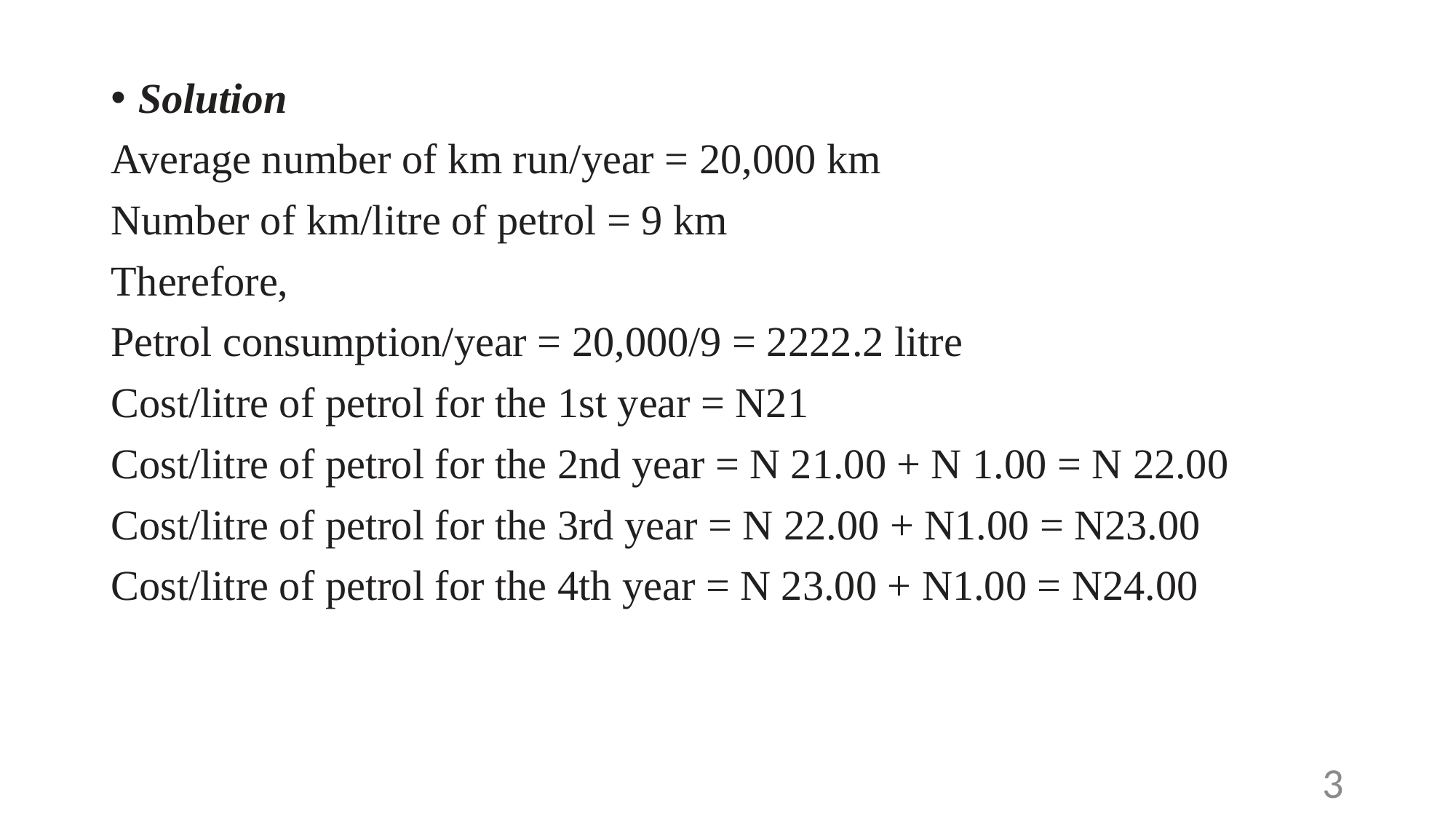

Solution
Average number of km run/year = 20,000 km
Number of km/litre of petrol = 9 km
Therefore,
Petrol consumption/year = 20,000/9 = 2222.2 litre
Cost/litre of petrol for the 1st year = N21
Cost/litre of petrol for the 2nd year = N 21.00 + N 1.00 = N 22.00
Cost/litre of petrol for the 3rd year = N 22.00 + N1.00 = N23.00
Cost/litre of petrol for the 4th year = N 23.00 + N1.00 = N24.00
3